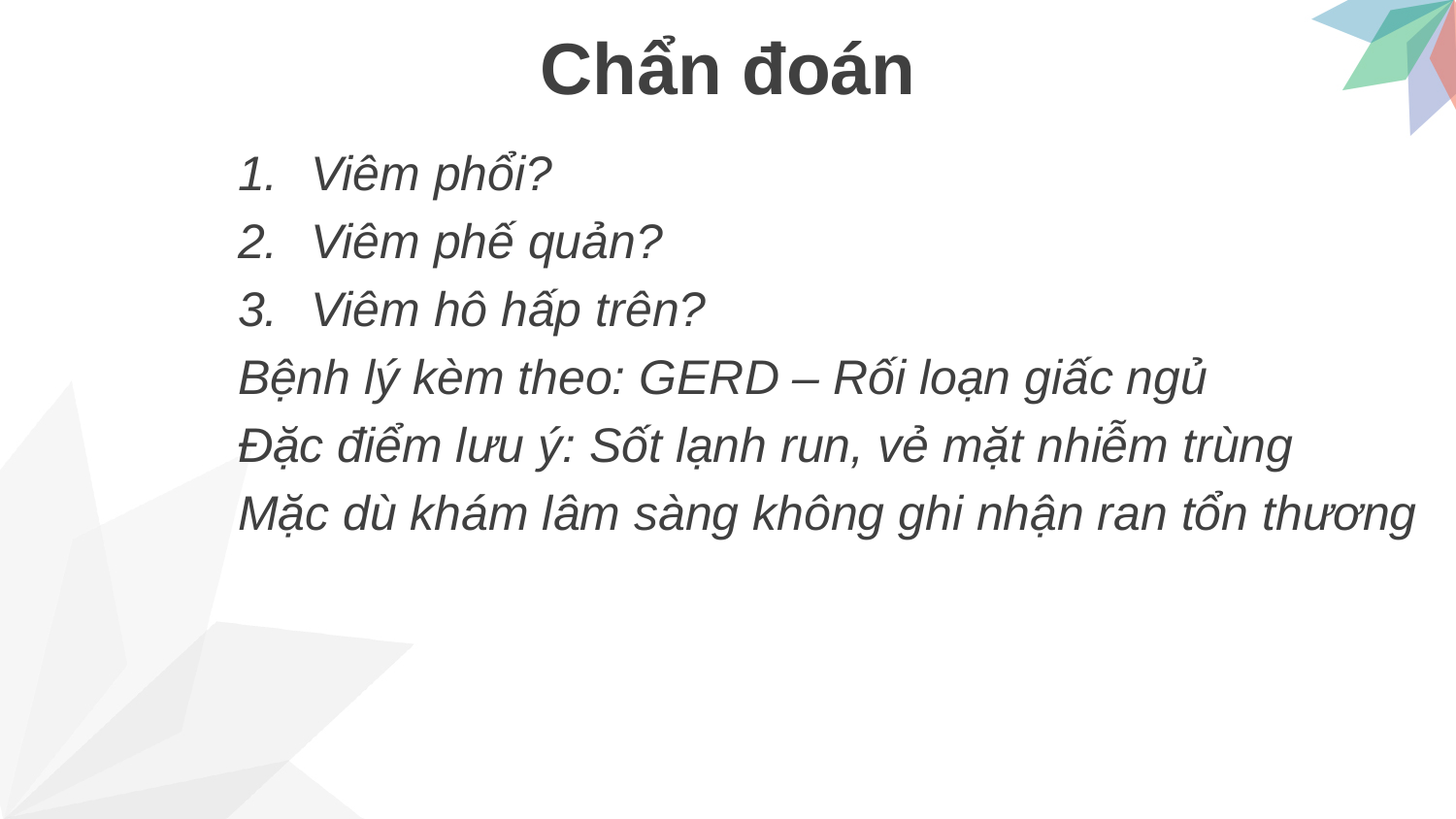

Chẩn đoán
Viêm phổi?
Viêm phế quản?
Viêm hô hấp trên?
Bệnh lý kèm theo: GERD – Rối loạn giấc ngủ
Đặc điểm lưu ý: Sốt lạnh run, vẻ mặt nhiễm trùng
Mặc dù khám lâm sàng không ghi nhận ran tổn thương